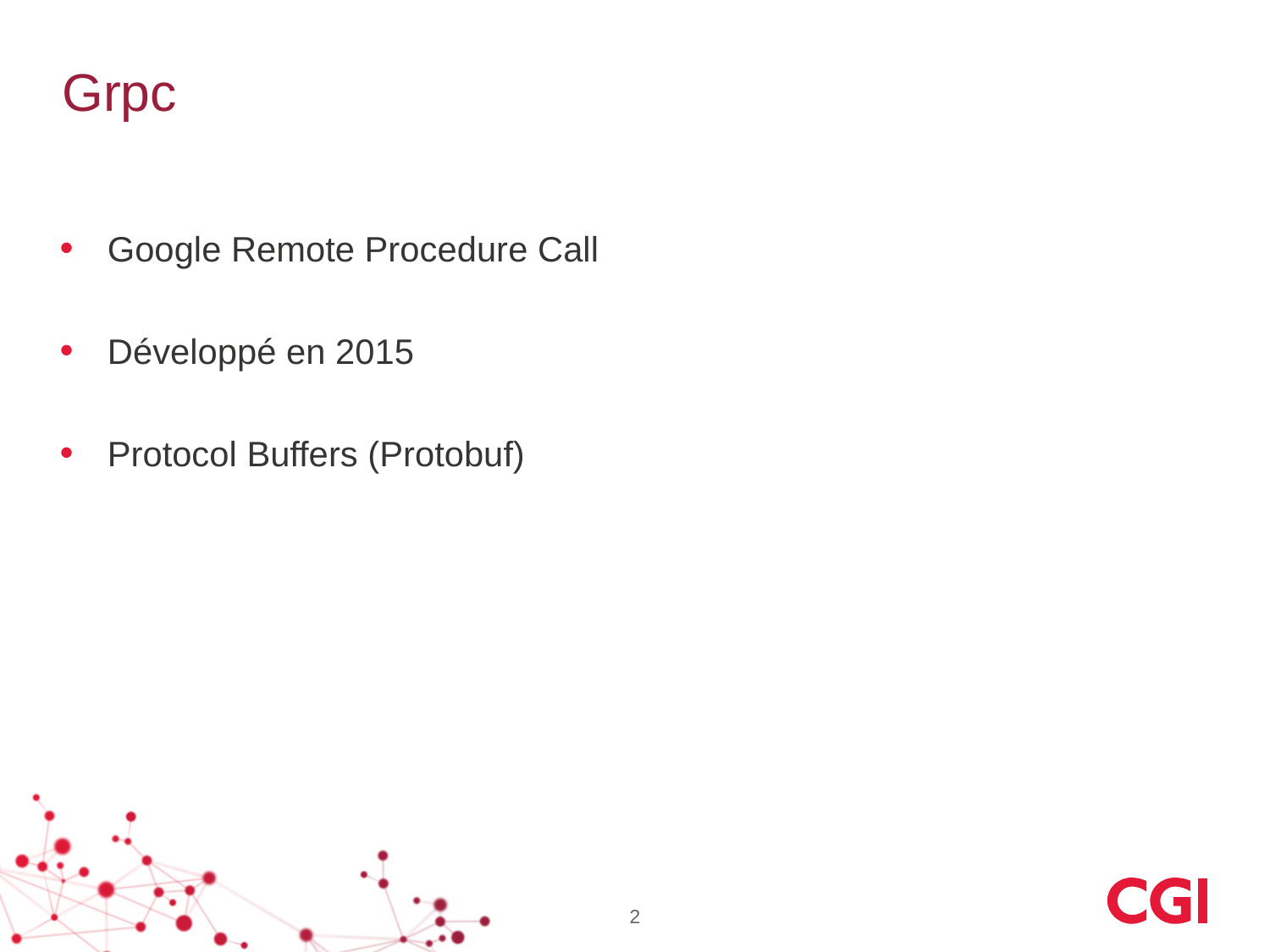

# Grpc

Google Remote Procedure Call

Développé en 2015

Protocol Buffers (Protobuf)

2